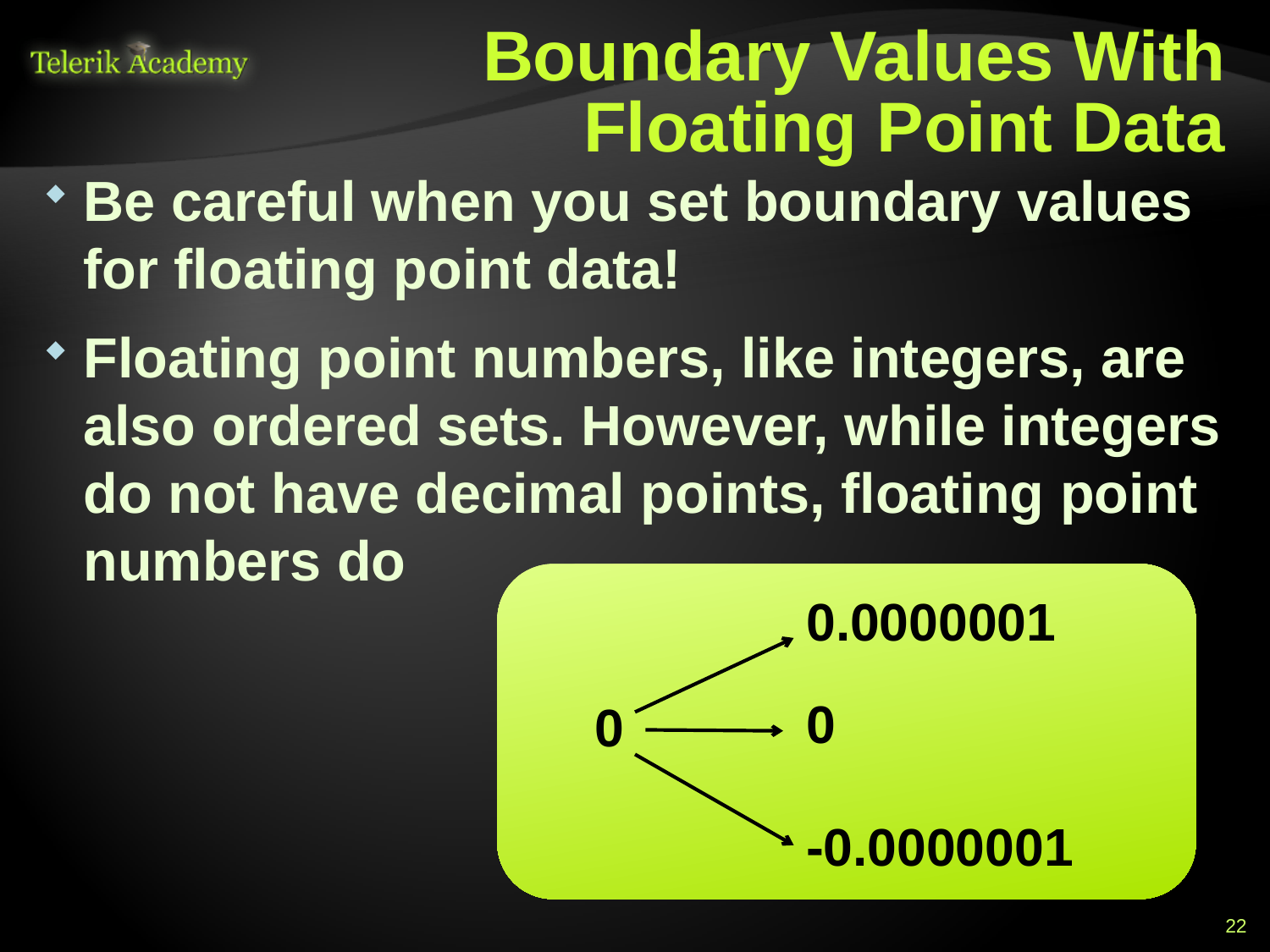

# Boundary Values With Floating Point Data
Be careful when you set boundary values for floating point data!
Floating point numbers, like integers, are also ordered sets. However, while integers do not have decimal points, floating point numbers do

0.0000001
0
0
-0.0000001
22